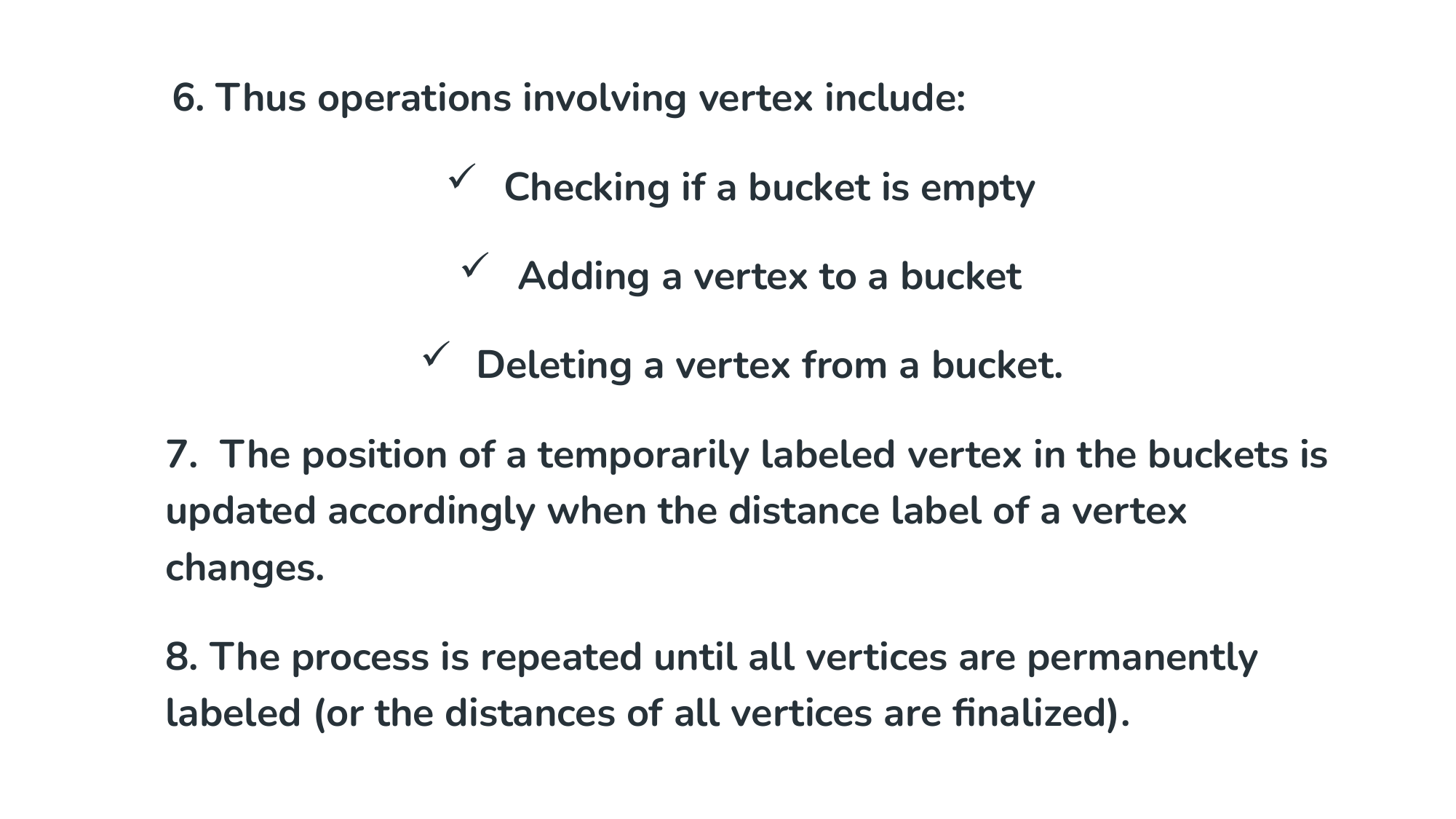

6. Thus operations involving vertex include:
Checking if a bucket is empty
Adding a vertex to a bucket
Deleting a vertex from a bucket.
7.  The position of a temporarily labeled vertex in the buckets is updated accordingly when the distance label of a vertex changes.
8. The process is repeated until all vertices are permanently labeled (or the distances of all vertices are finalized).